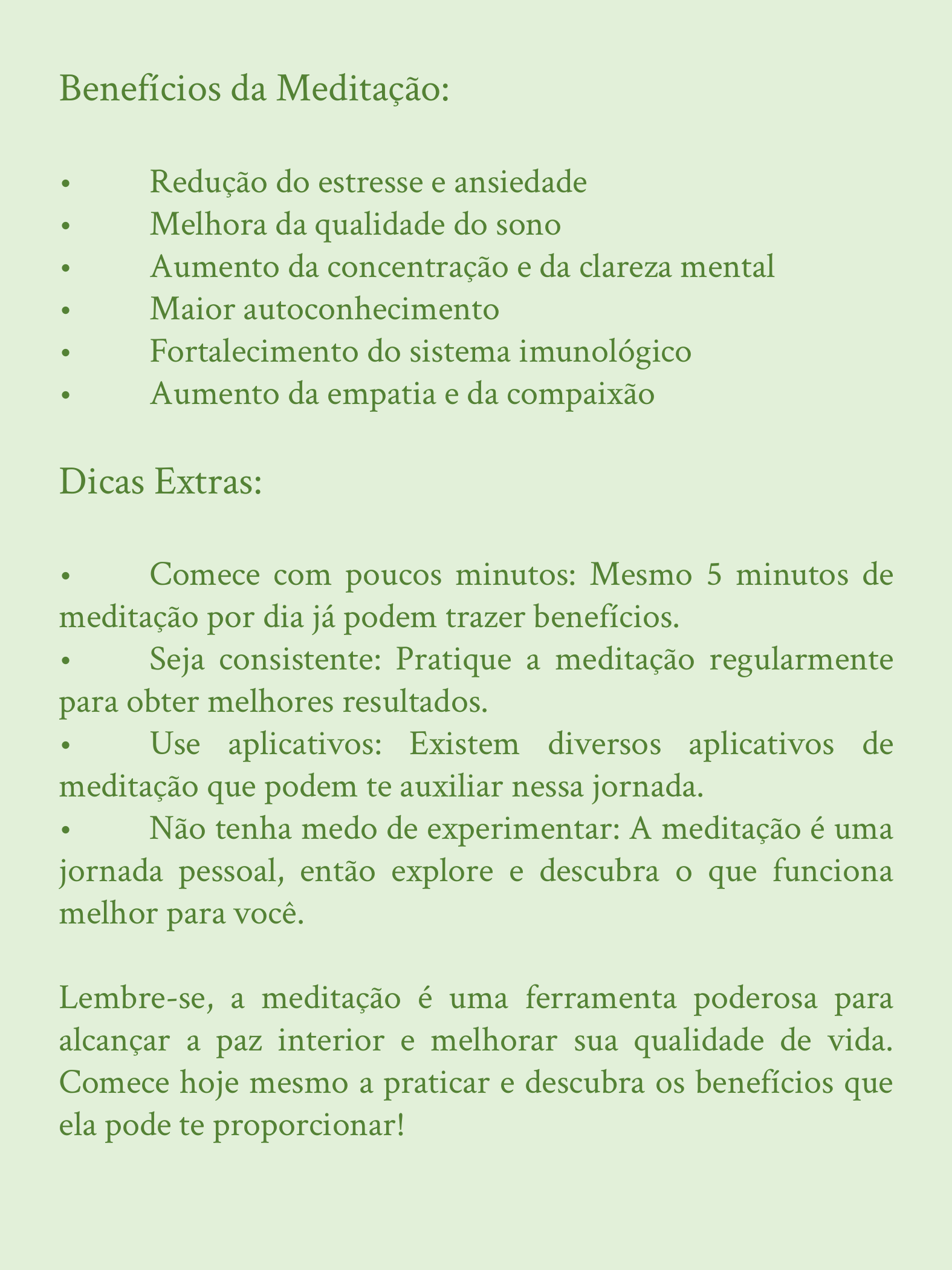

Benefícios da Meditação:

•	Redução do estresse e ansiedade
•	Melhora da qualidade do sono
•	Aumento da concentração e da clareza mental
•	Maior autoconhecimento
•	Fortalecimento do sistema imunológico
•	Aumento da empatia e da compaixão

Dicas Extras:

•	Comece com poucos minutos: Mesmo 5 minutos de meditação por dia já podem trazer benefícios.
•	Seja consistente: Pratique a meditação regularmente para obter melhores resultados.
•	Use aplicativos: Existem diversos aplicativos de meditação que podem te auxiliar nessa jornada.
•	Não tenha medo de experimentar: A meditação é uma jornada pessoal, então explore e descubra o que funciona melhor para você.

Lembre-se, a meditação é uma ferramenta poderosa para alcançar a paz interior e melhorar sua qualidade de vida. Comece hoje mesmo a praticar e descubra os benefícios que ela pode te proporcionar!